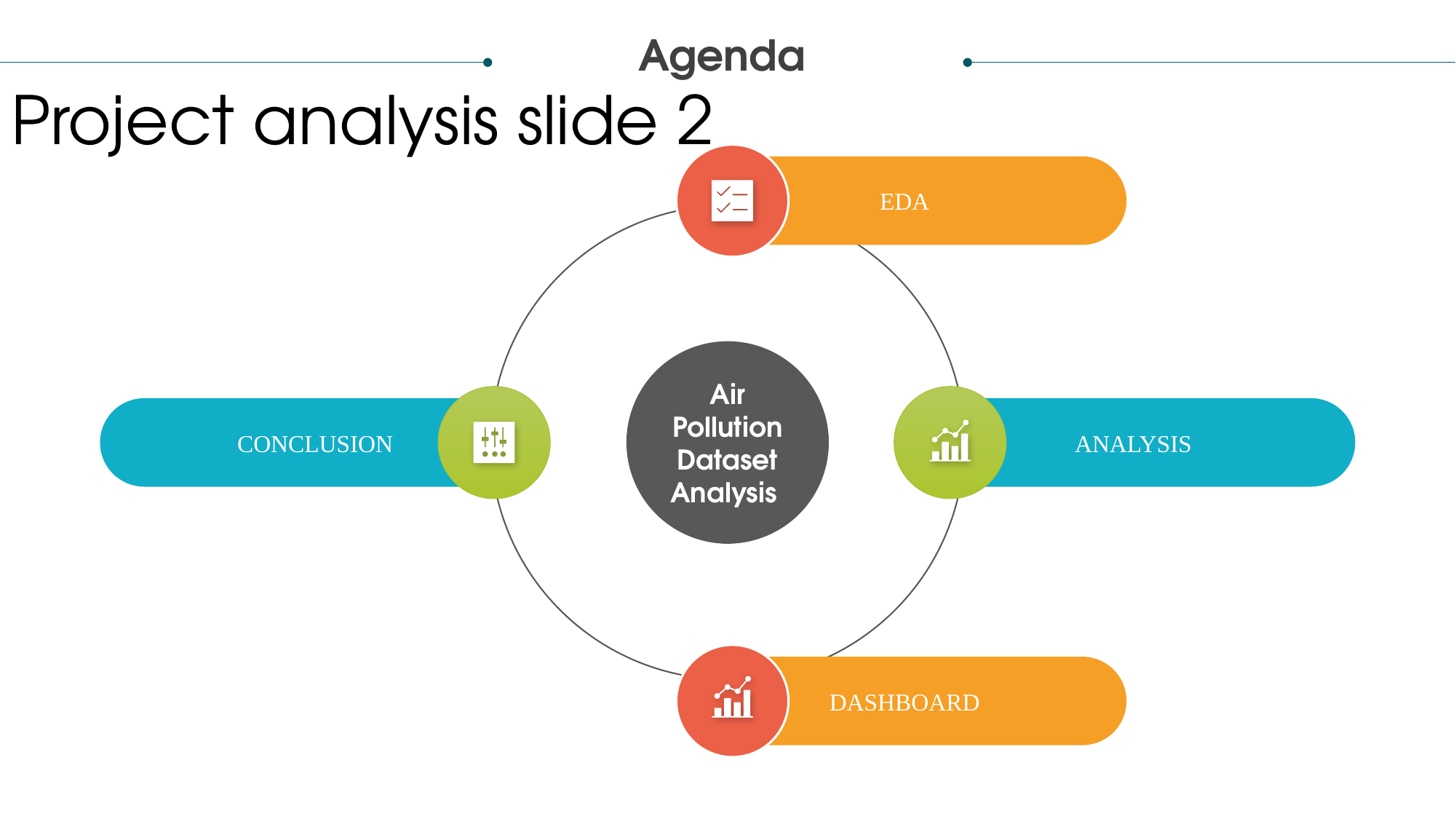

Agenda
Project analysis slide 2

EDA

Air Pollution
Dataset Analysis

CONCLUSION
ANALYSIS

DASHBOARD